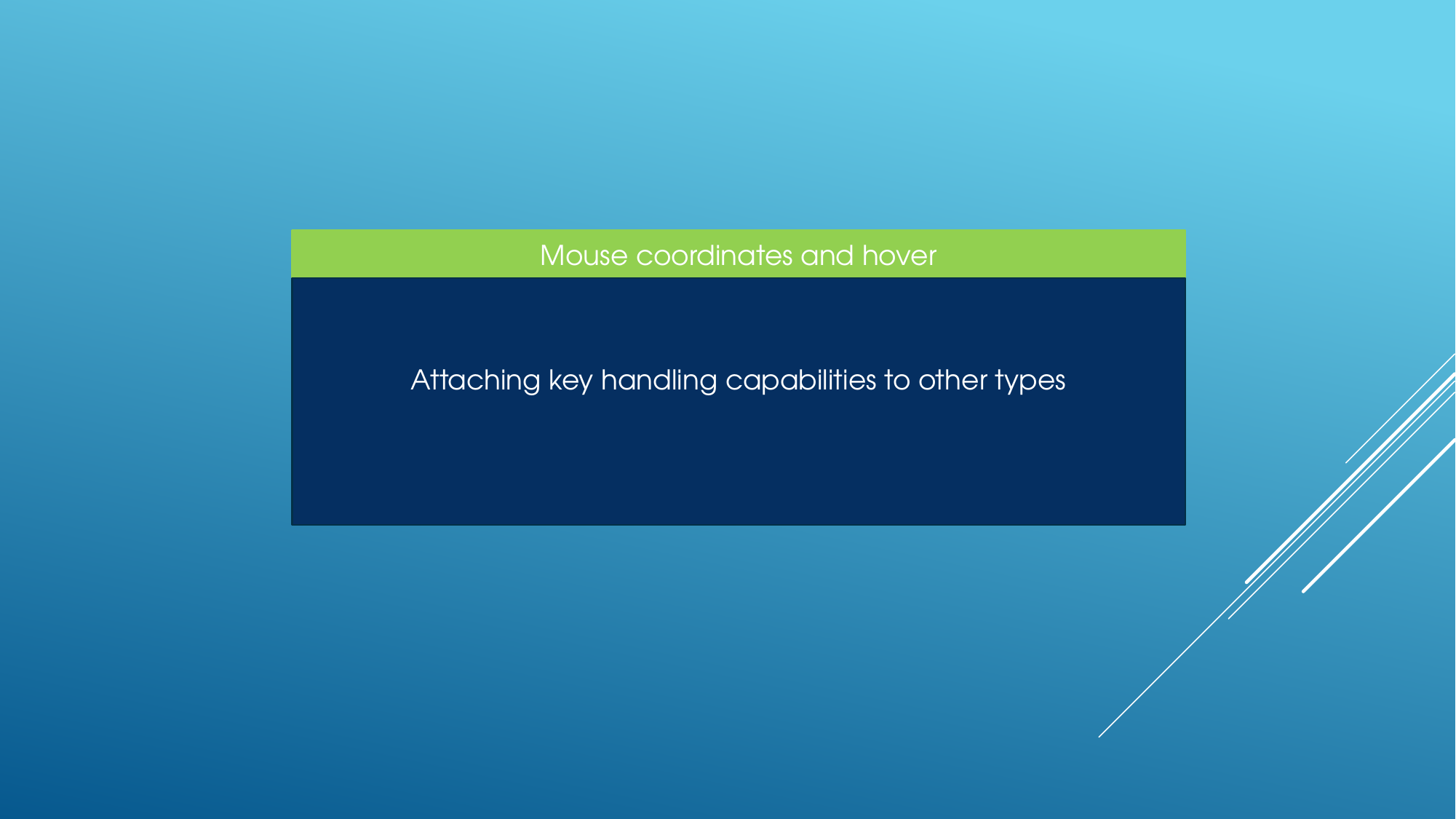

Mouse coordinates and hover

Attaching key handling capabilities to other types